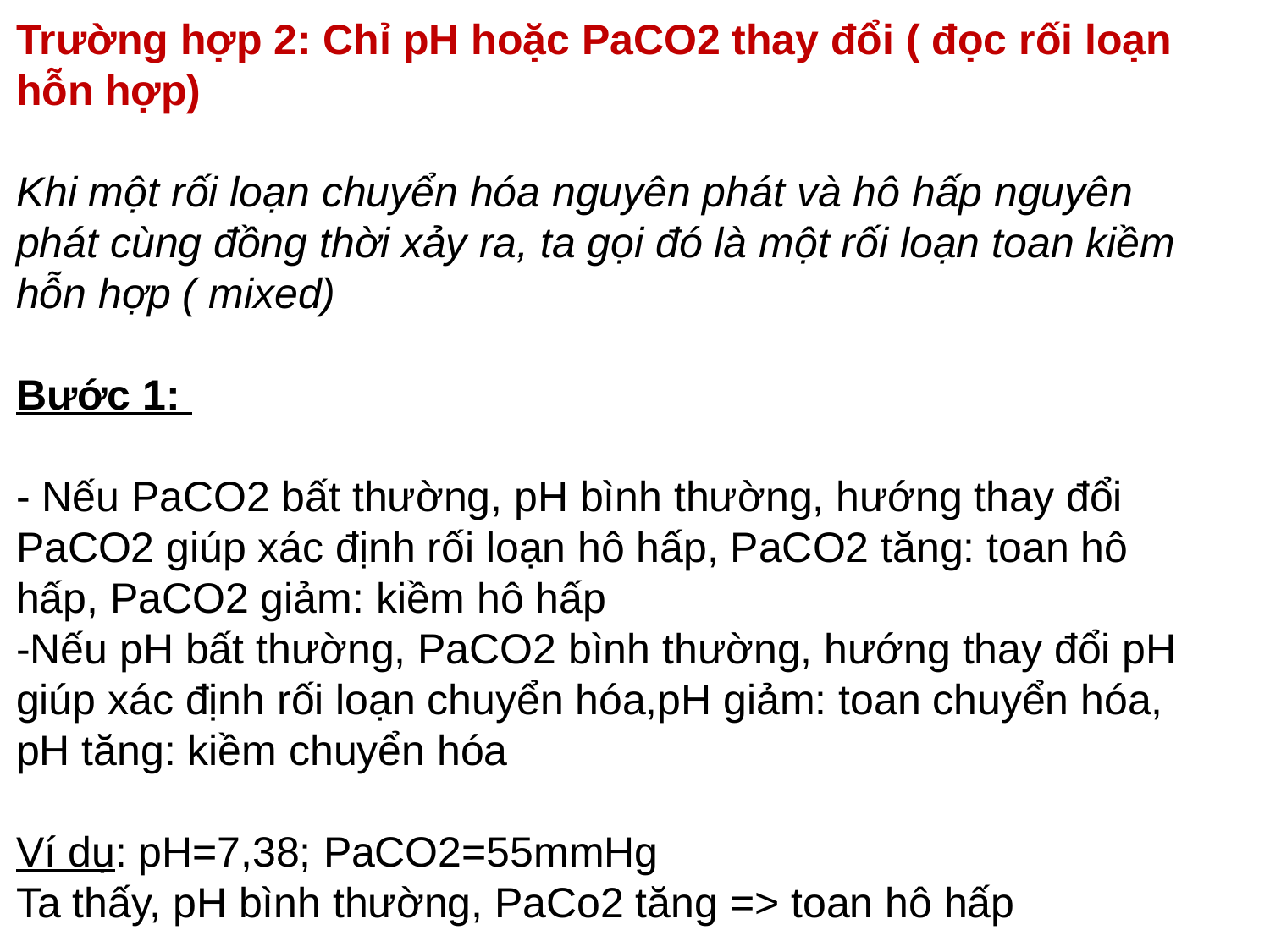

Trường hợp 2: Chỉ pH hoặc PaCO2 thay đổi ( đọc rối loạn hỗn hợp)

Khi một rối loạn chuyển hóa nguyên phát và hô hấp nguyên phát cùng đồng thời xảy ra, ta gọi đó là một rối loạn toan kiềm hỗn hợp ( mixed)

Bước 1:

- Nếu PaCO2 bất thường, pH bình thường, hướng thay đổi PaCO2 giúp xác định rối loạn hô hấp, PaCO2 tăng: toan hô hấp, PaCO2 giảm: kiềm hô hấp
-Nếu pH bất thường, PaCO2 bình thường, hướng thay đổi pH giúp xác định rối loạn chuyển hóa,pH giảm: toan chuyển hóa, pH tăng: kiềm chuyển hóa

Ví dụ: pH=7,38; PaCO2=55mmHg
Ta thấy, pH bình thường, PaCo2 tăng => toan hô hấp